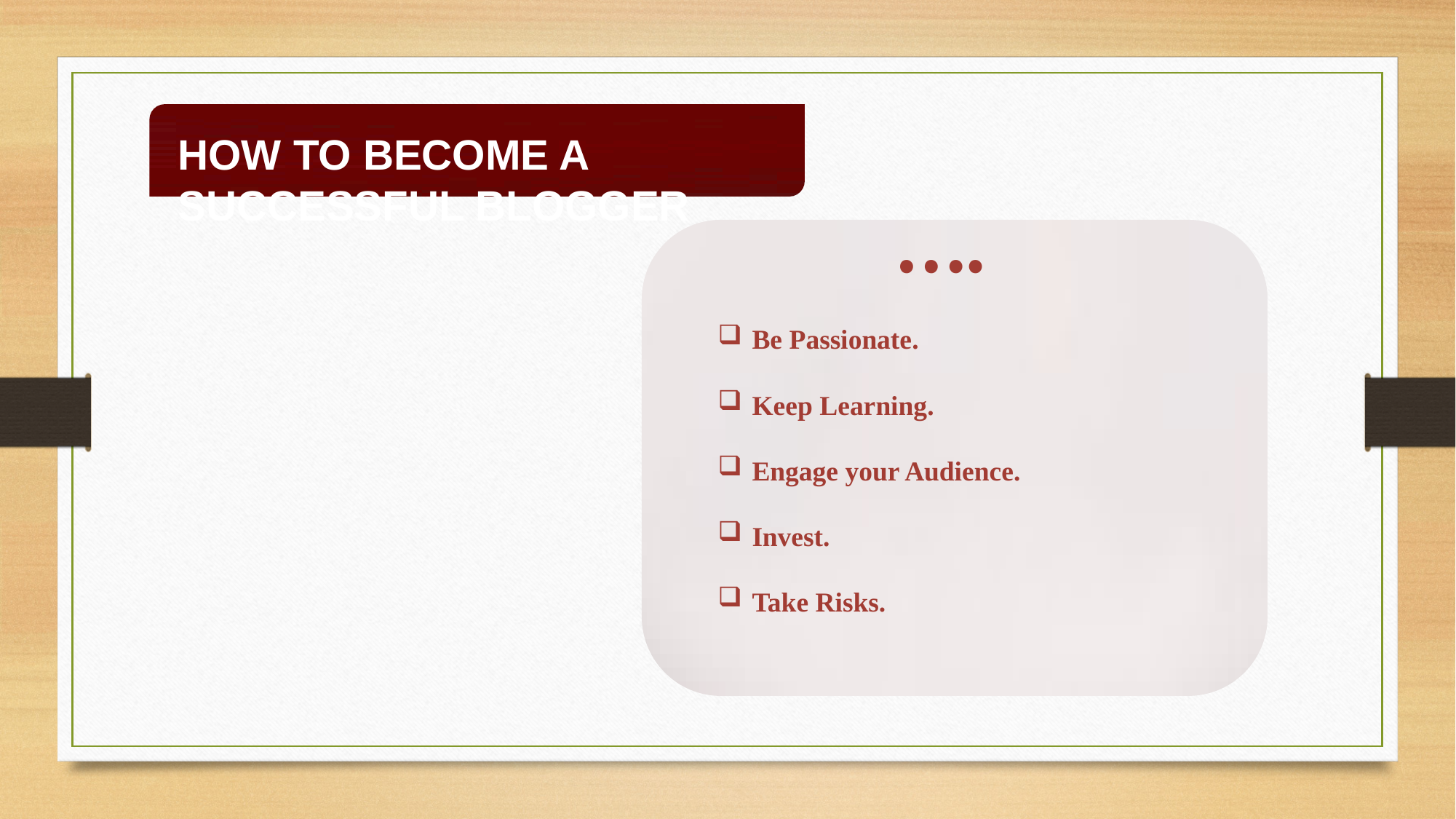

HOW TO BECOME A SUCCESSFUL BLOGGER
….

Be Passionate.

Keep Learning.

Engage your Audience.

Invest.

Take Risks.